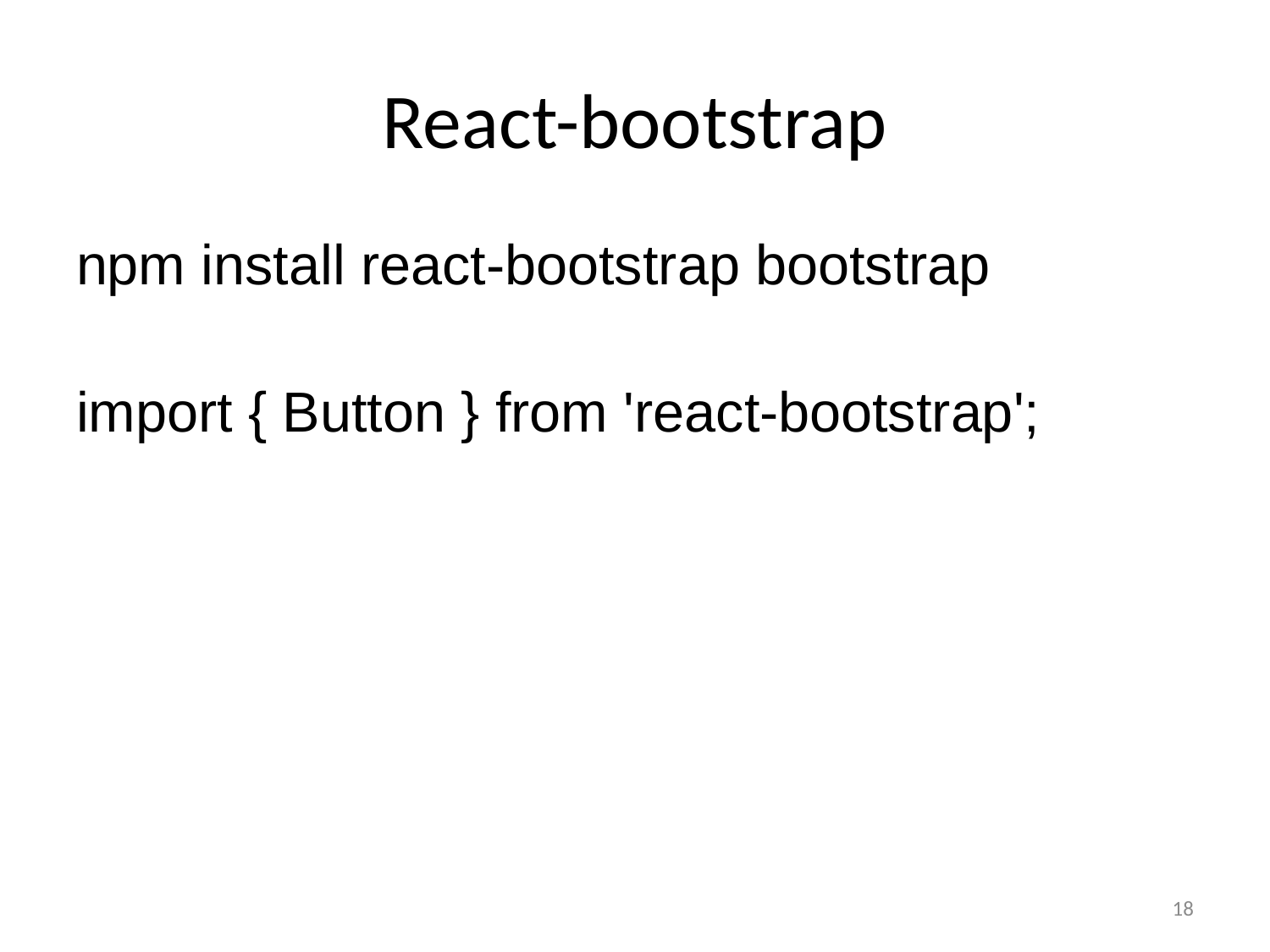

# React-bootstrap
npm install react-bootstrap bootstrap

import { Button } from 'react-bootstrap';
18